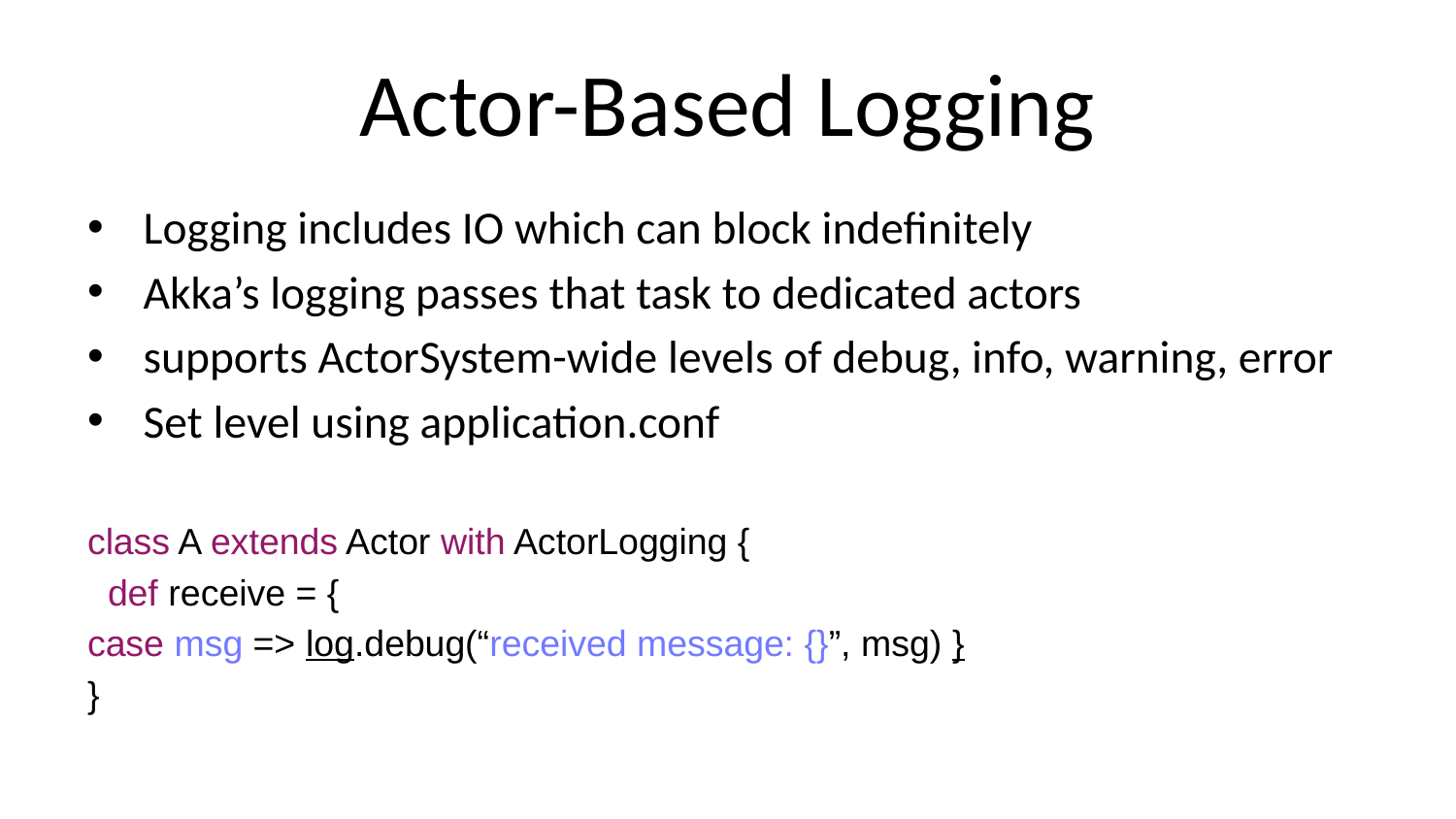

# Actor-Based Logging
Logging includes IO which can block indefinitely
Akka’s logging passes that task to dedicated actors
supports ActorSystem-wide levels of debug, info, warning, error
Set level using application.conf

class A extends Actor with ActorLogging {
  def receive = {
case msg => log.debug(“received message: {}”, msg) }
}